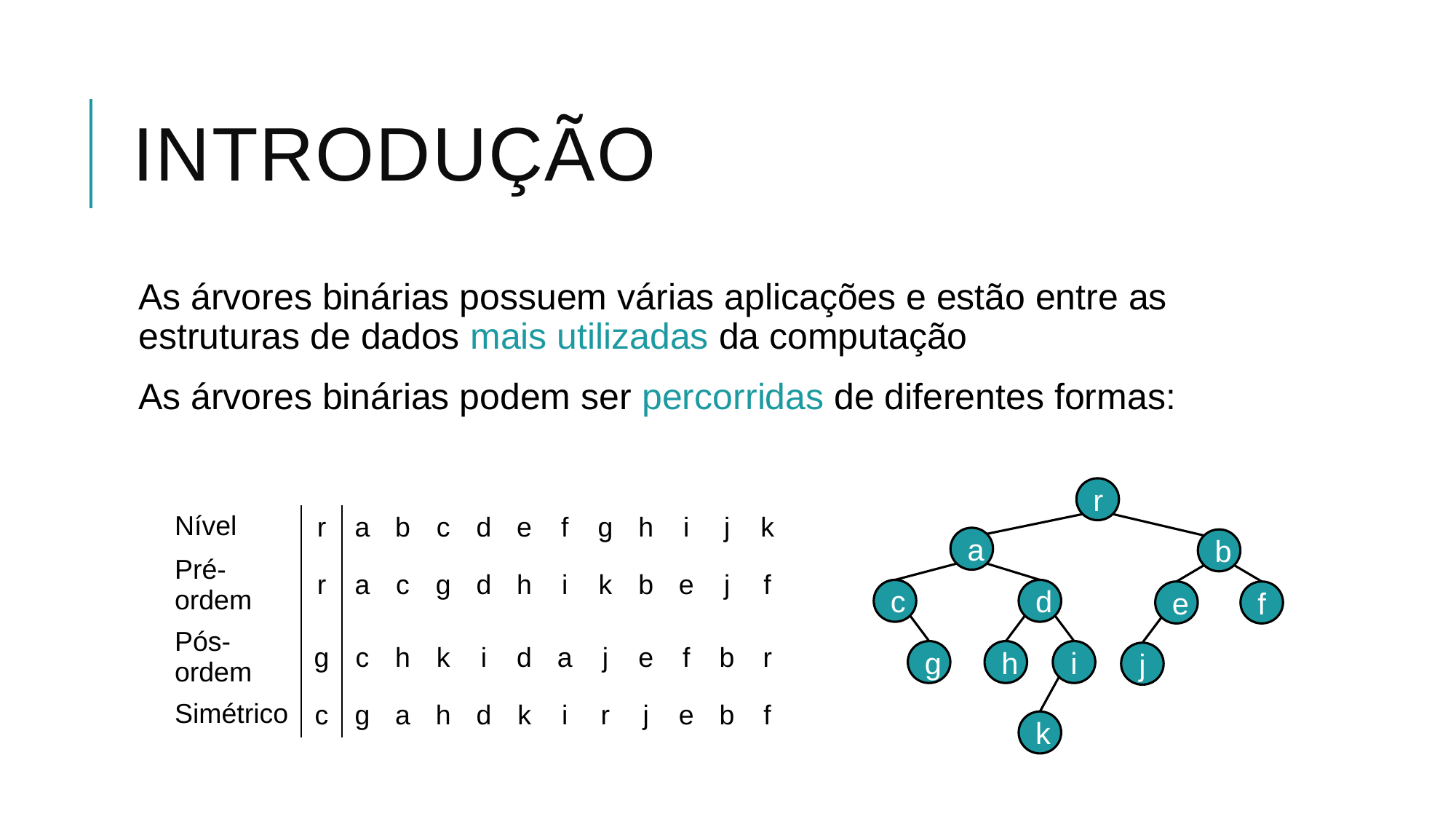

# Introdução
As árvores binárias possuem várias aplicações e estão entre as estruturas de dados mais utilizadas da computação
As árvores binárias podem ser percorridas de diferentes formas:

r
a
b
c
d
e
f
g
h
i
j
k
| Nível | r | a | b | c | d | e | f | g | h | i | j | k |
| --- | --- | --- | --- | --- | --- | --- | --- | --- | --- | --- | --- | --- |
| Pré-ordem | r | a | c | g | d | h | i | k | b | e | j | f |
| Pós-ordem | g | c | h | k | i | d | a | j | e | f | b | r |
| Simétrico | c | g | a | h | d | k | i | r | j | e | b | f |